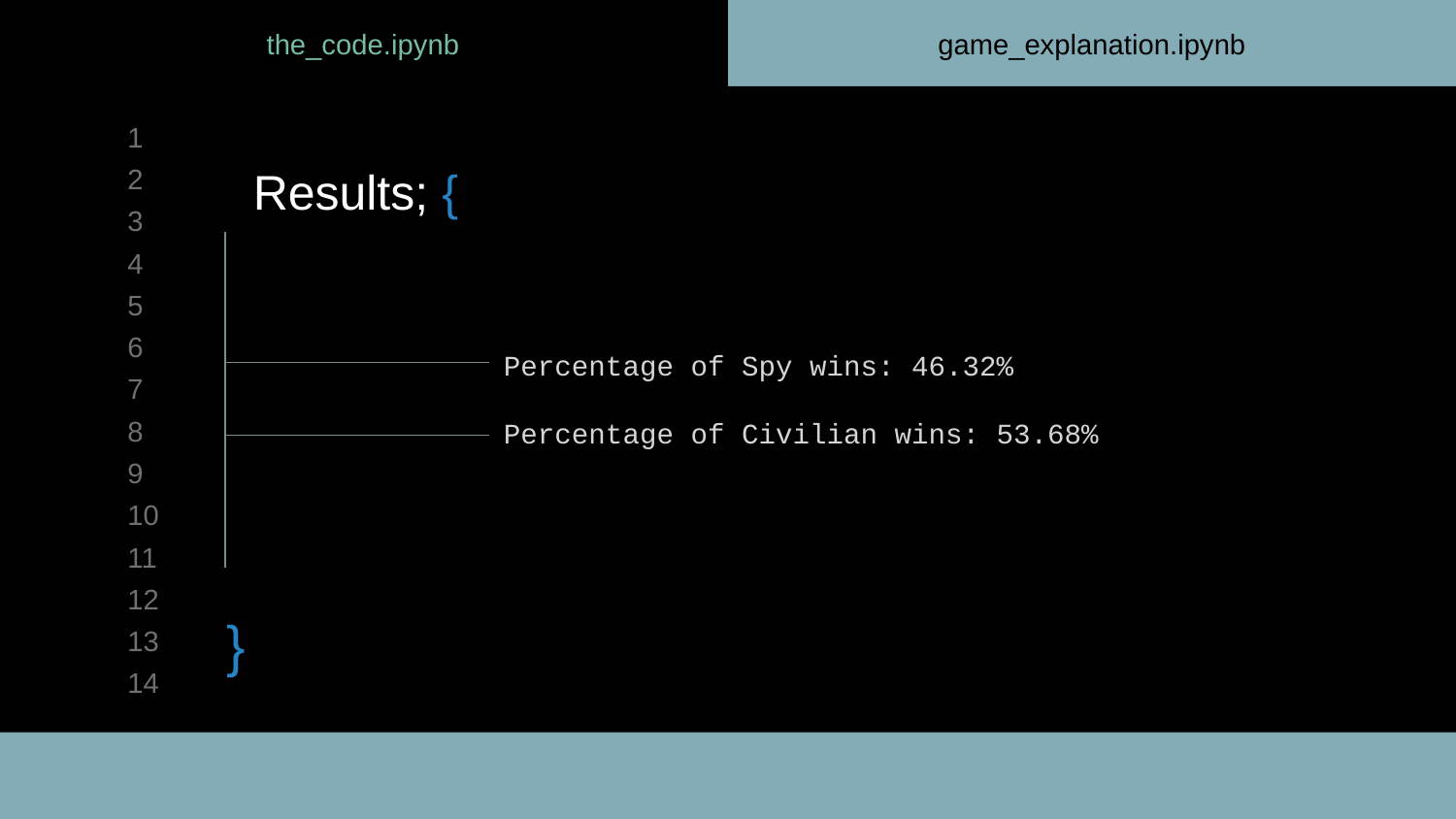

the_code.ipynb
game_explanation.ipynb
# Results; {

Percentage of Spy wins: 46.32%

Percentage of Civilian wins: 53.68%
}